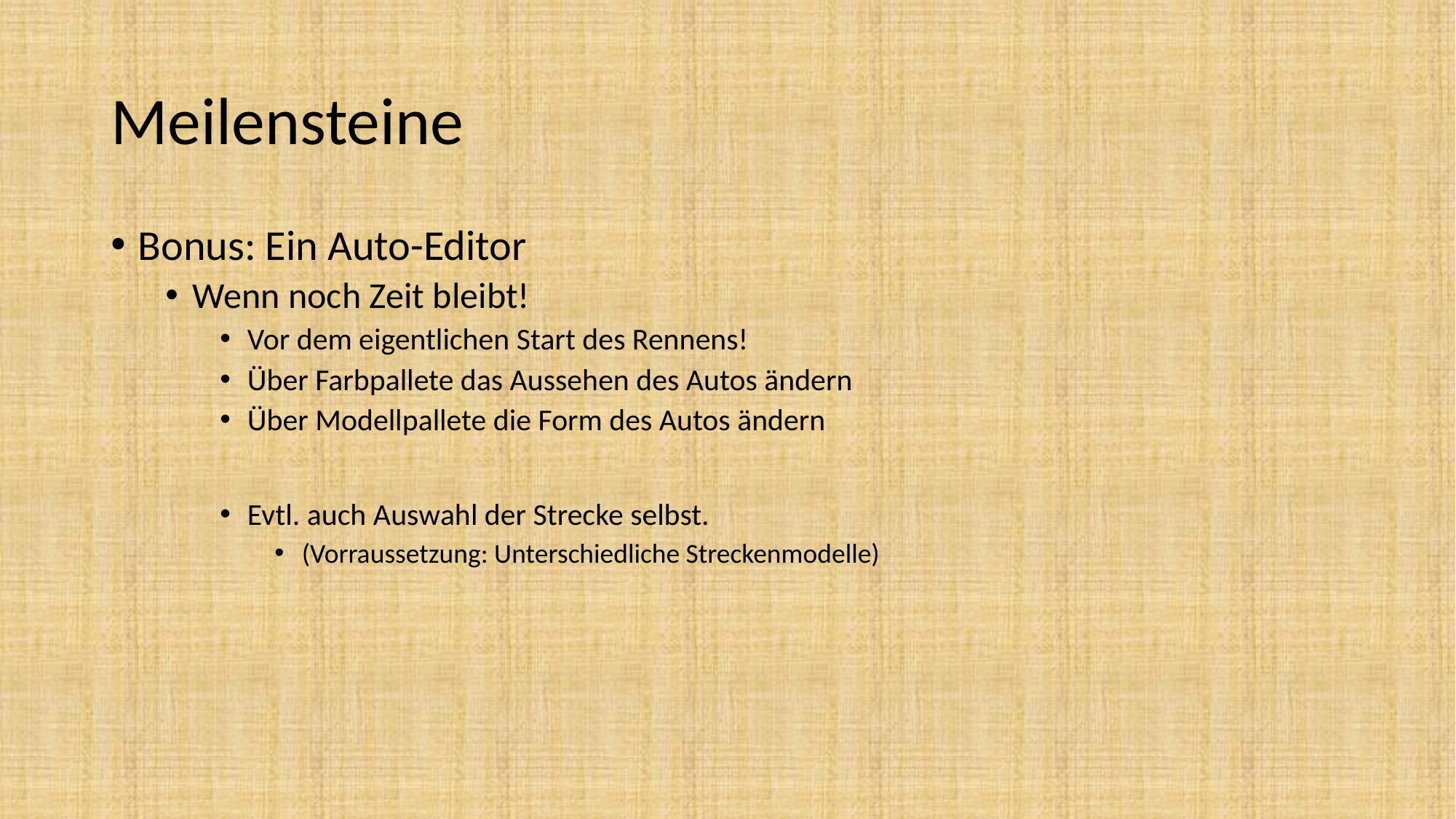

# Meilensteine
Bonus: Ein Auto-Editor
Wenn noch Zeit bleibt!
Vor dem eigentlichen Start des Rennens!
Über Farbpallete das Aussehen des Autos ändern
Über Modellpallete die Form des Autos ändern

Evtl. auch Auswahl der Strecke selbst.
(Vorraussetzung: Unterschiedliche Streckenmodelle)